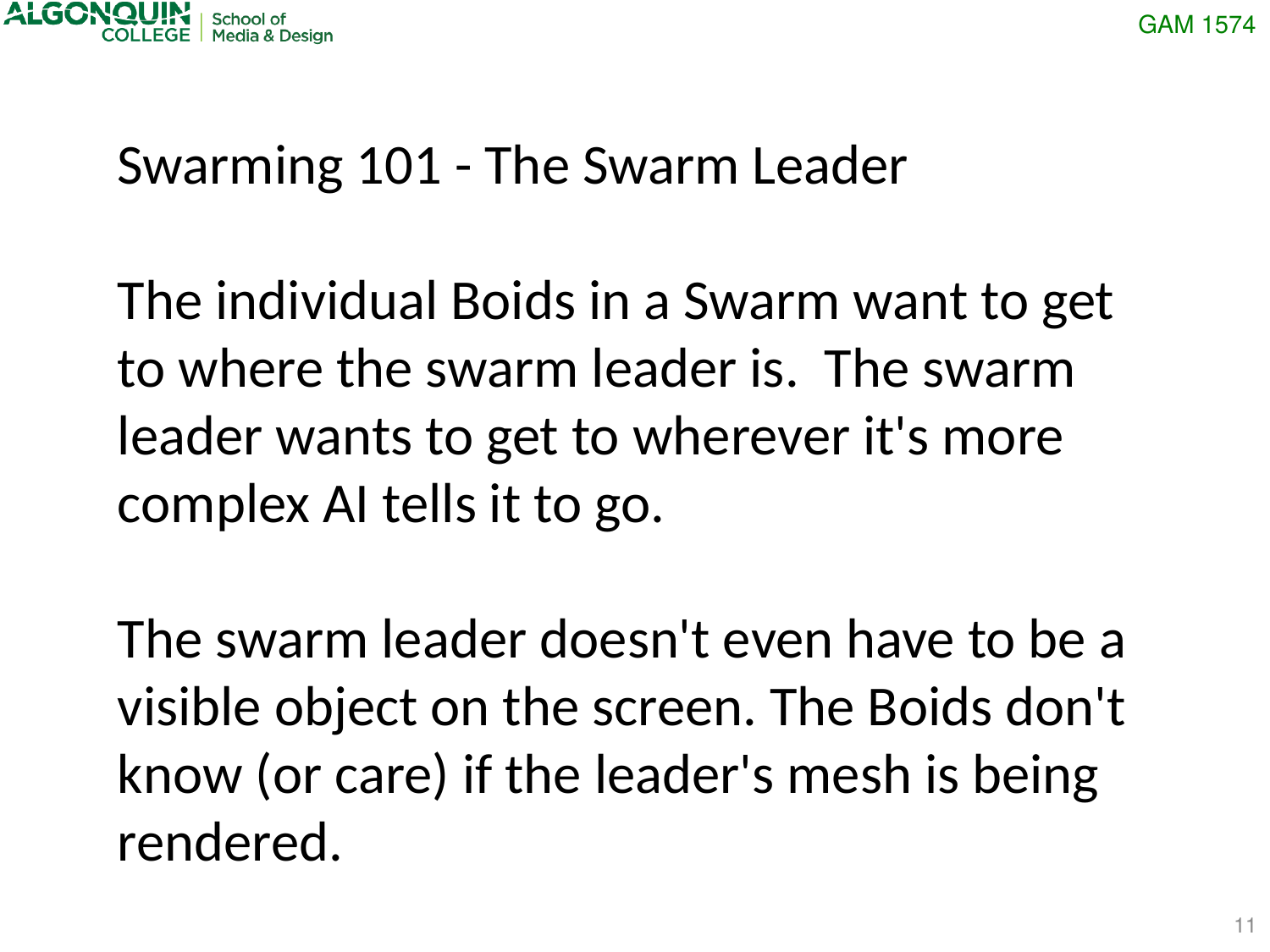

Swarming 101 - The Swarm Leader

The individual Boids in a Swarm want to get to where the swarm leader is.  The swarm leader wants to get to wherever it's more complex AI tells it to go.

The swarm leader doesn't even have to be a visible object on the screen. The Boids don't know (or care) if the leader's mesh is being rendered.
11